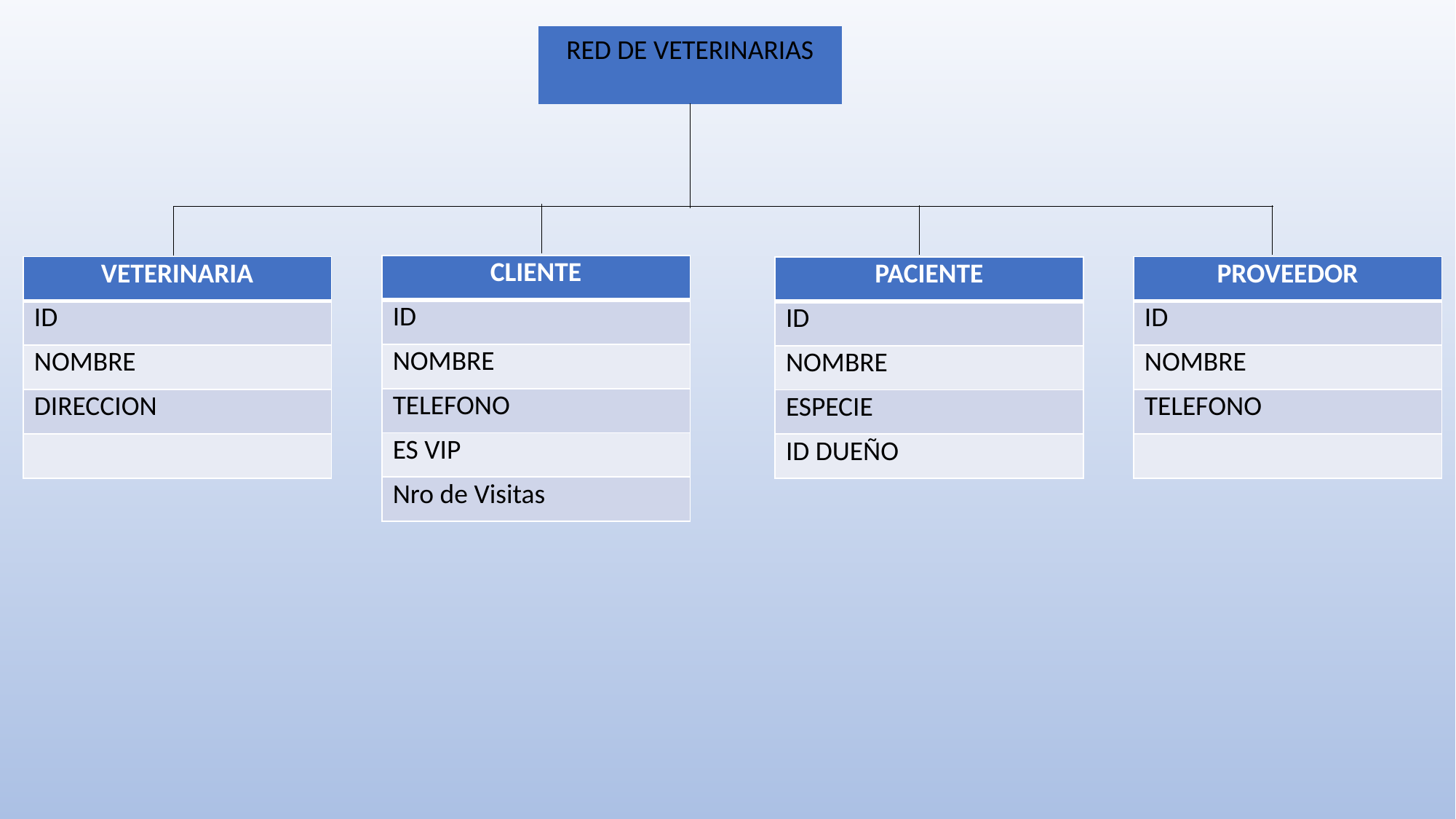

RED DE VETERINARIAS

| CLIENTE |
| --- |
| ID |
| NOMBRE |
| TELEFONO |
| ES VIP |
| Nro de Visitas |
| VETERINARIA |
| --- |
| ID |
| NOMBRE |
| DIRECCION |
|  |
| PROVEEDOR |
| --- |
| ID |
| NOMBRE |
| TELEFONO |
|  |
| PACIENTE |
| --- |
| ID |
| NOMBRE |
| ESPECIE |
| ID DUEÑO |